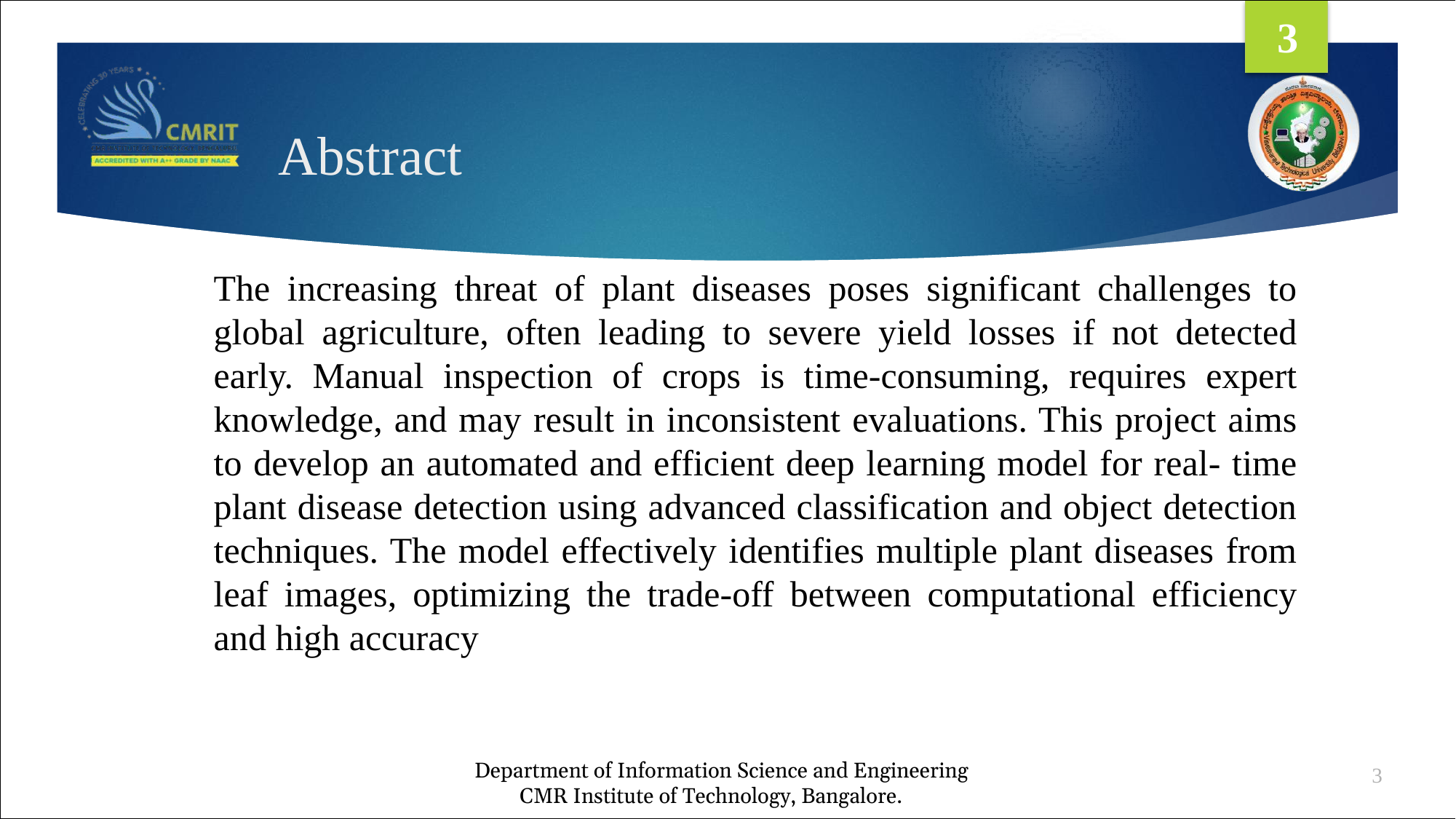

3
# Abstract
The increasing threat of plant diseases poses significant challenges to global agriculture, often leading to severe yield losses if not detected early. Manual inspection of crops is time-consuming, requires expert knowledge, and may result in inconsistent evaluations. This project aims to develop an automated and efficient deep learning model for real- time plant disease detection using advanced classification and object detection techniques. The model effectively identifies multiple plant diseases from leaf images, optimizing the trade-off between computational efficiency and high accuracy
Department of Information Science and Engineering CMR Institute of Technology, Bangalore.
3